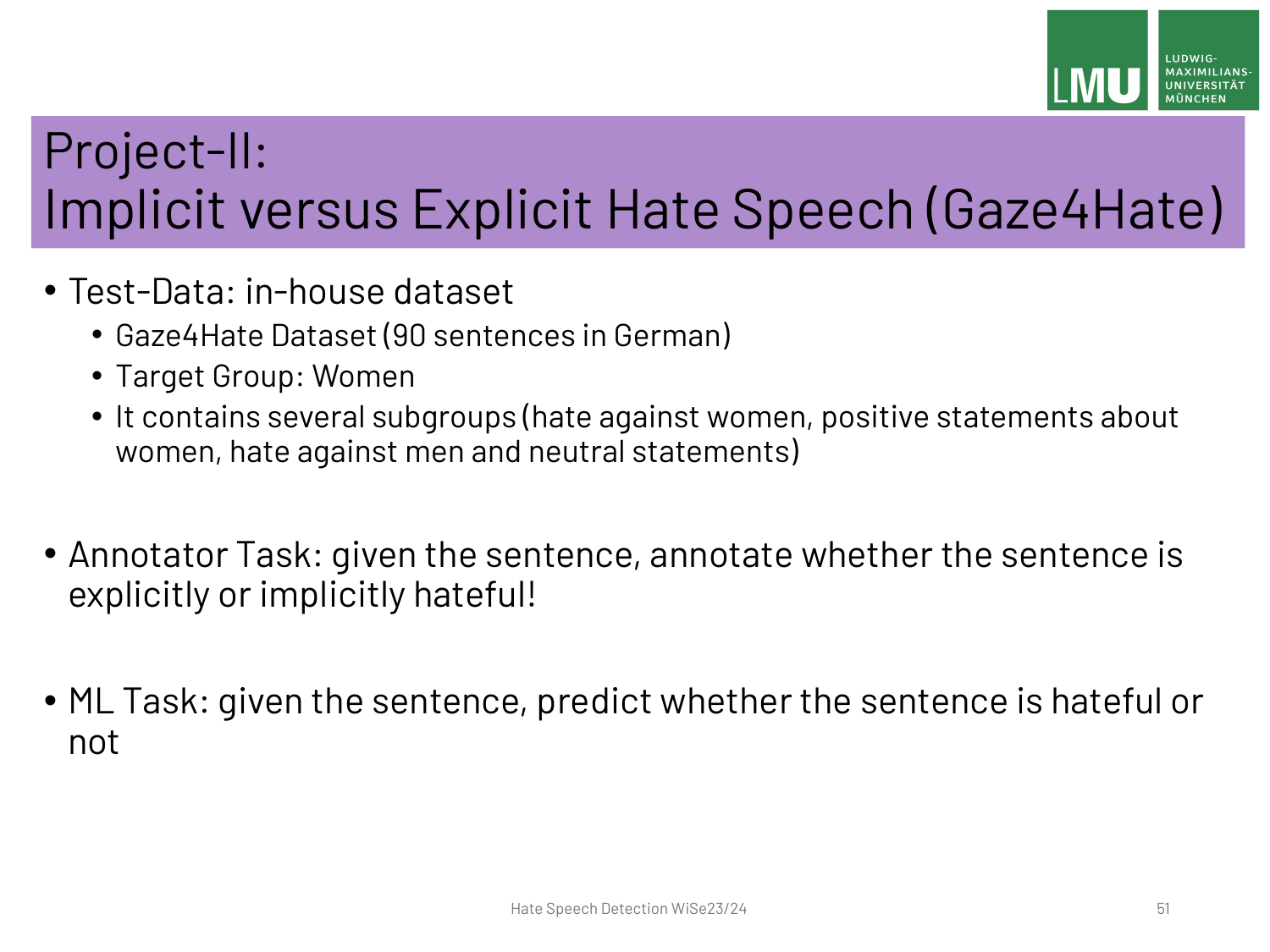

# Project-II: Implicit versus Explicit Hate Speech (Gaze4Hate)
Test-Data: in-house dataset
Gaze4Hate Dataset (90 sentences in German)
Target Group: Women
It contains several subgroups (hate against women, positive statements about women, hate against men and neutral statements)

Annotator Task: given the sentence, annotate whether the sentence is explicitly or implicitly hateful!

ML Task: given the sentence, predict whether the sentence is hateful or not
Hate Speech Detection WiSe23/24
51